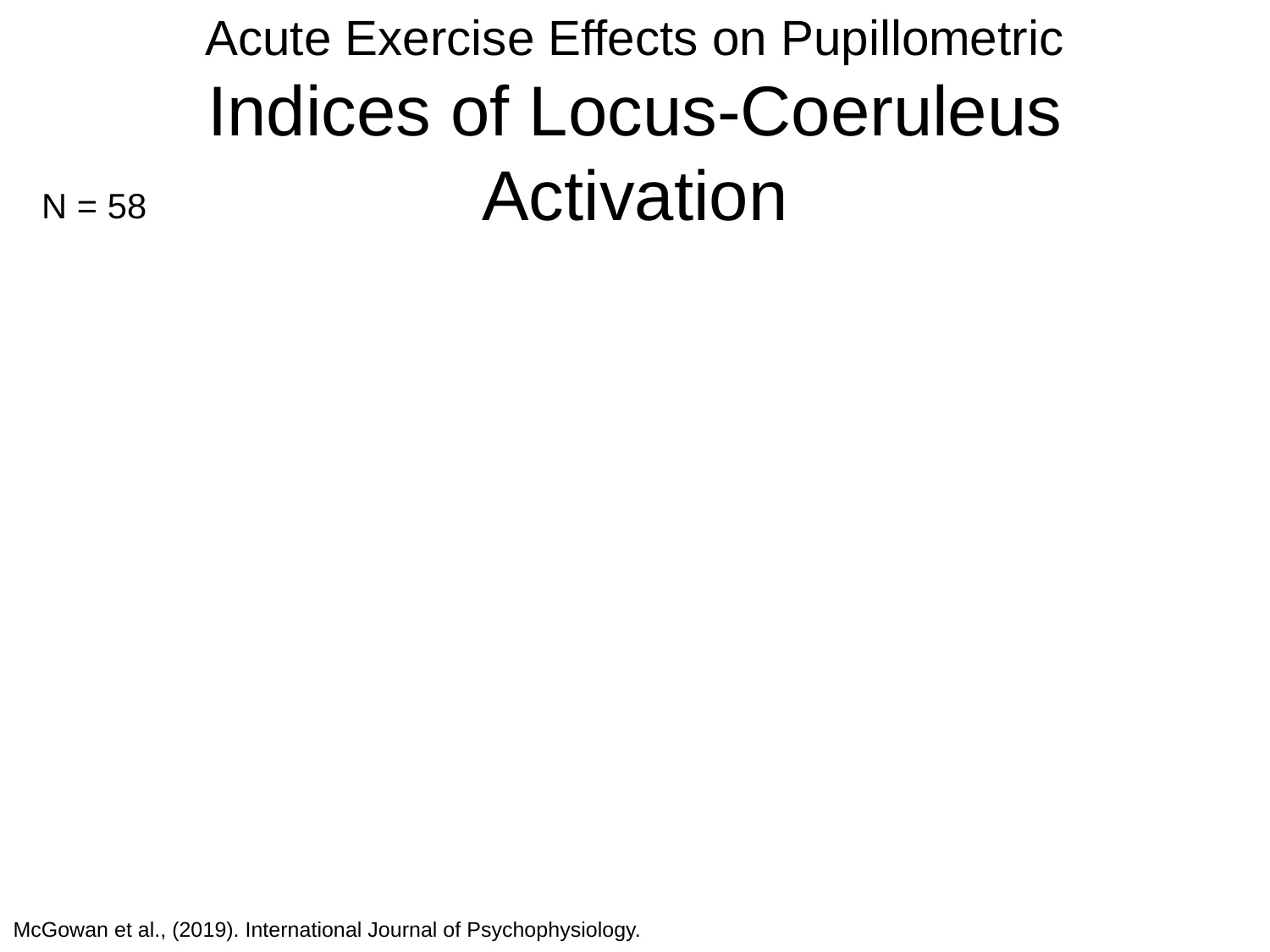

Acute Exercise Effects on Pupillometric
Indices of Locus-Coeruleus Activation
N = 58
McGowan et al., (2019). International Journal of Psychophysiology.